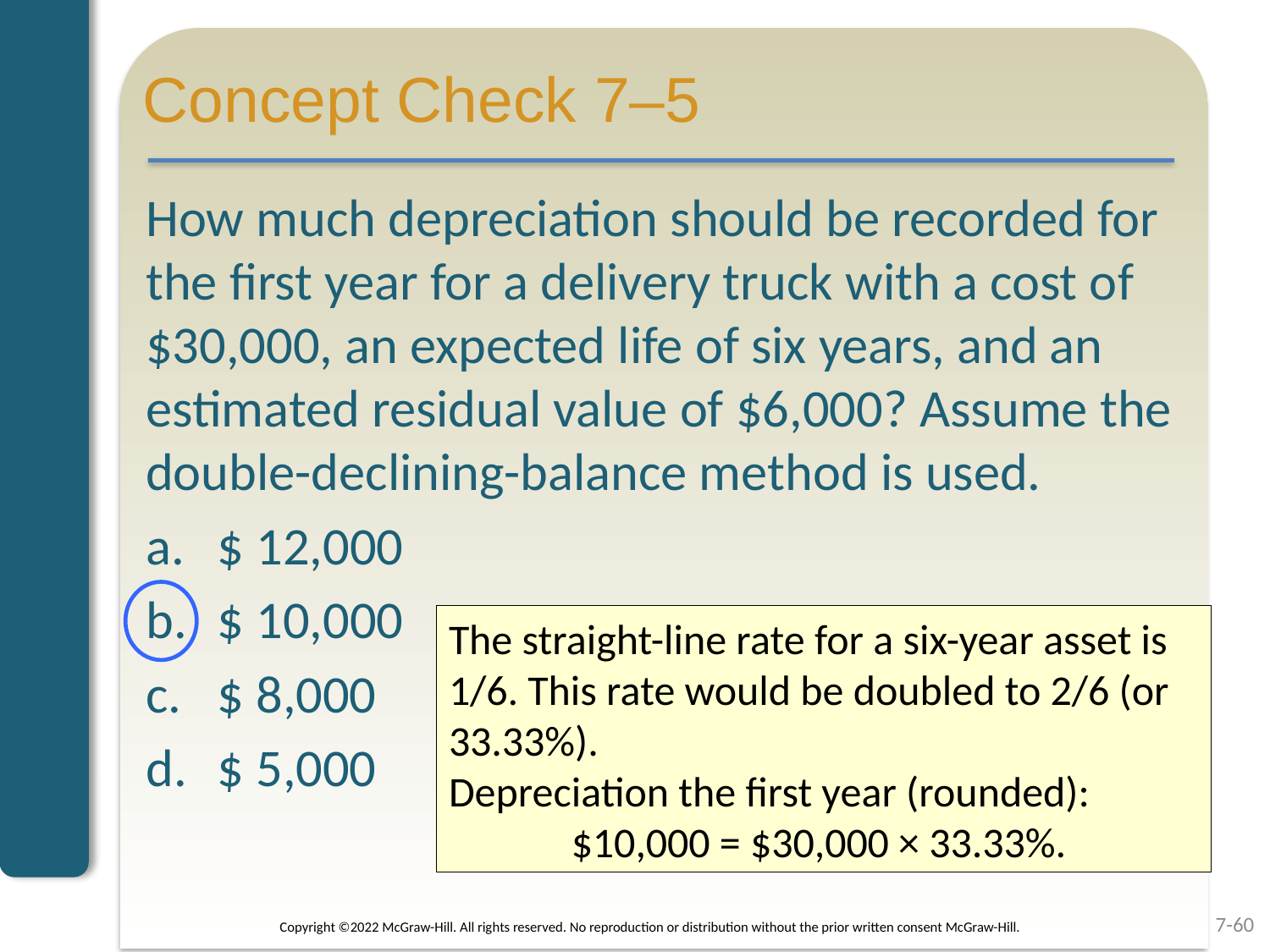

# Concept Check 7–5
How much depreciation should be recorded for the first year for a delivery truck with a cost of $30,000, an expected life of six years, and an estimated residual value of $6,000? Assume the double-declining-balance method is used.
$ 12,000
$ 10,000
$ 8,000
$ 5,000

The straight-line rate for a six-year asset is 1/6. This rate would be doubled to 2/6 (or 33.33%).
Depreciation the first year (rounded):
$10,000 = $30,000 × 33.33%.
7-60
Copyright ©2022 McGraw-Hill. All rights reserved. No reproduction or distribution without the prior written consent McGraw-Hill.